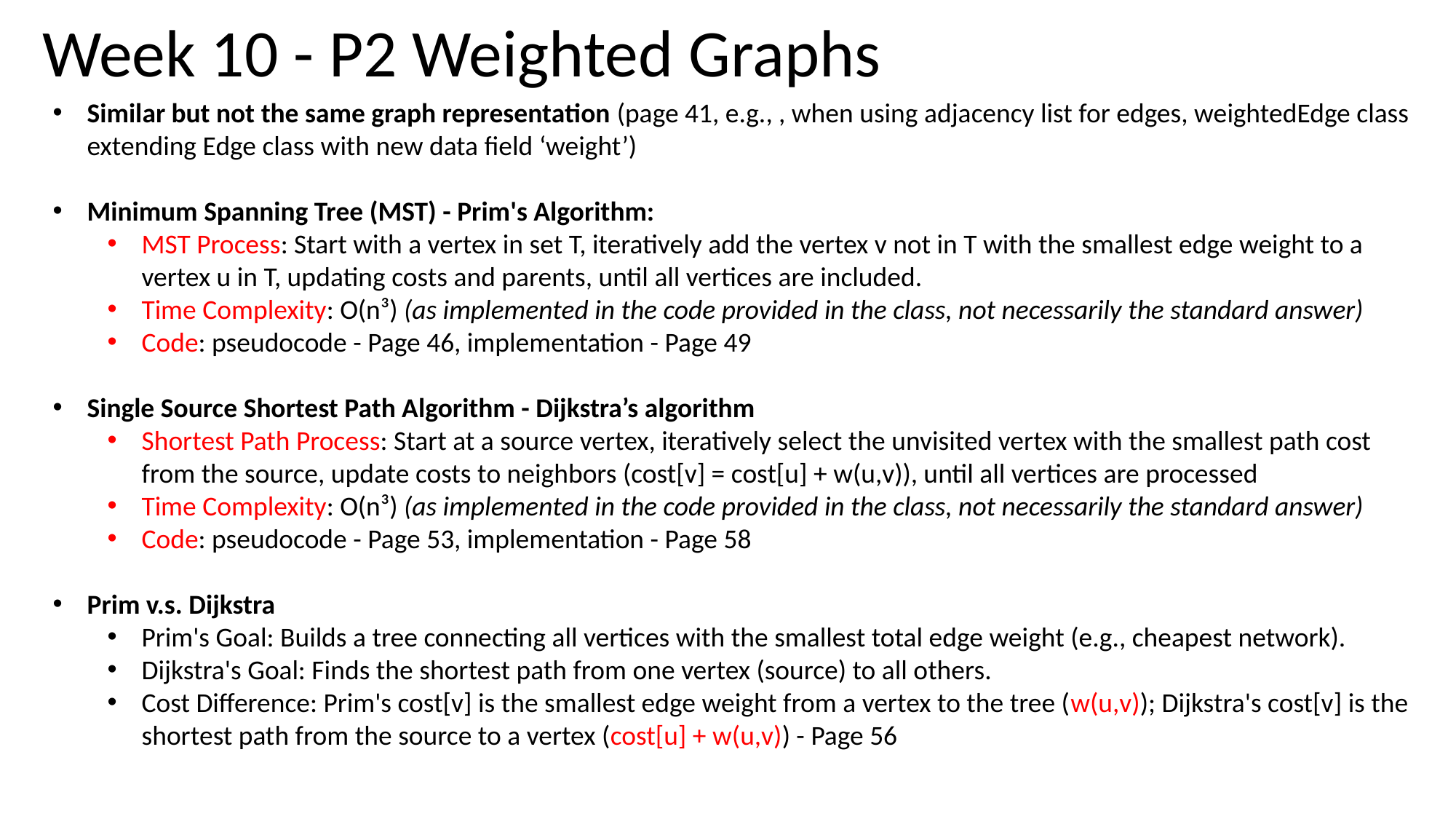

# Week 10 - P2 Weighted Graphs
Similar but not the same graph representation (page 41, e.g., , when using adjacency list for edges, weightedEdge class extending Edge class with new data field ‘weight’)

Minimum Spanning Tree (MST) - Prim's Algorithm:
MST Process: Start with a vertex in set T, iteratively add the vertex v not in T with the smallest edge weight to a vertex u in T, updating costs and parents, until all vertices are included.
Time Complexity: O(n³) (as implemented in the code provided in the class, not necessarily the standard answer)
Code: pseudocode - Page 46, implementation - Page 49

Single Source Shortest Path Algorithm - Dijkstra’s algorithm
Shortest Path Process: Start at a source vertex, iteratively select the unvisited vertex with the smallest path cost from the source, update costs to neighbors (cost[v] = cost[u] + w(u,v)), until all vertices are processed
Time Complexity: O(n³) (as implemented in the code provided in the class, not necessarily the standard answer)
Code: pseudocode - Page 53, implementation - Page 58

Prim v.s. Dijkstra
Prim's Goal: Builds a tree connecting all vertices with the smallest total edge weight (e.g., cheapest network).
Dijkstra's Goal: Finds the shortest path from one vertex (source) to all others.
Cost Difference: Prim's cost[v] is the smallest edge weight from a vertex to the tree (w(u,v)); Dijkstra's cost[v] is the shortest path from the source to a vertex (cost[u] + w(u,v)) - Page 56